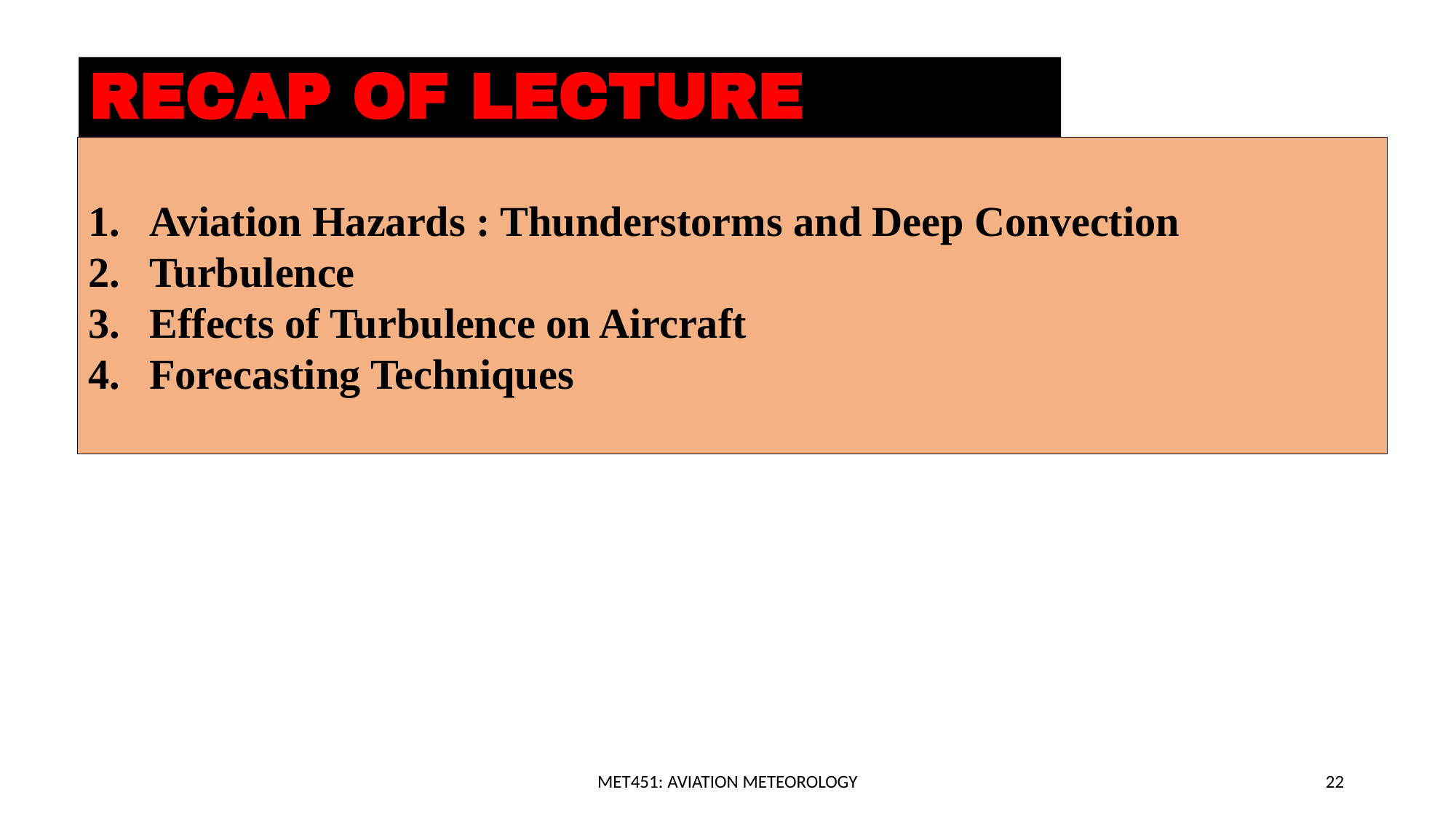

RECAP OF LECTURE

Aviation Hazards : Thunderstorms and Deep Convection
Turbulence
Effects of Turbulence on Aircraft
Forecasting Techniques

MET451: AVIATION METEOROLOGY
22